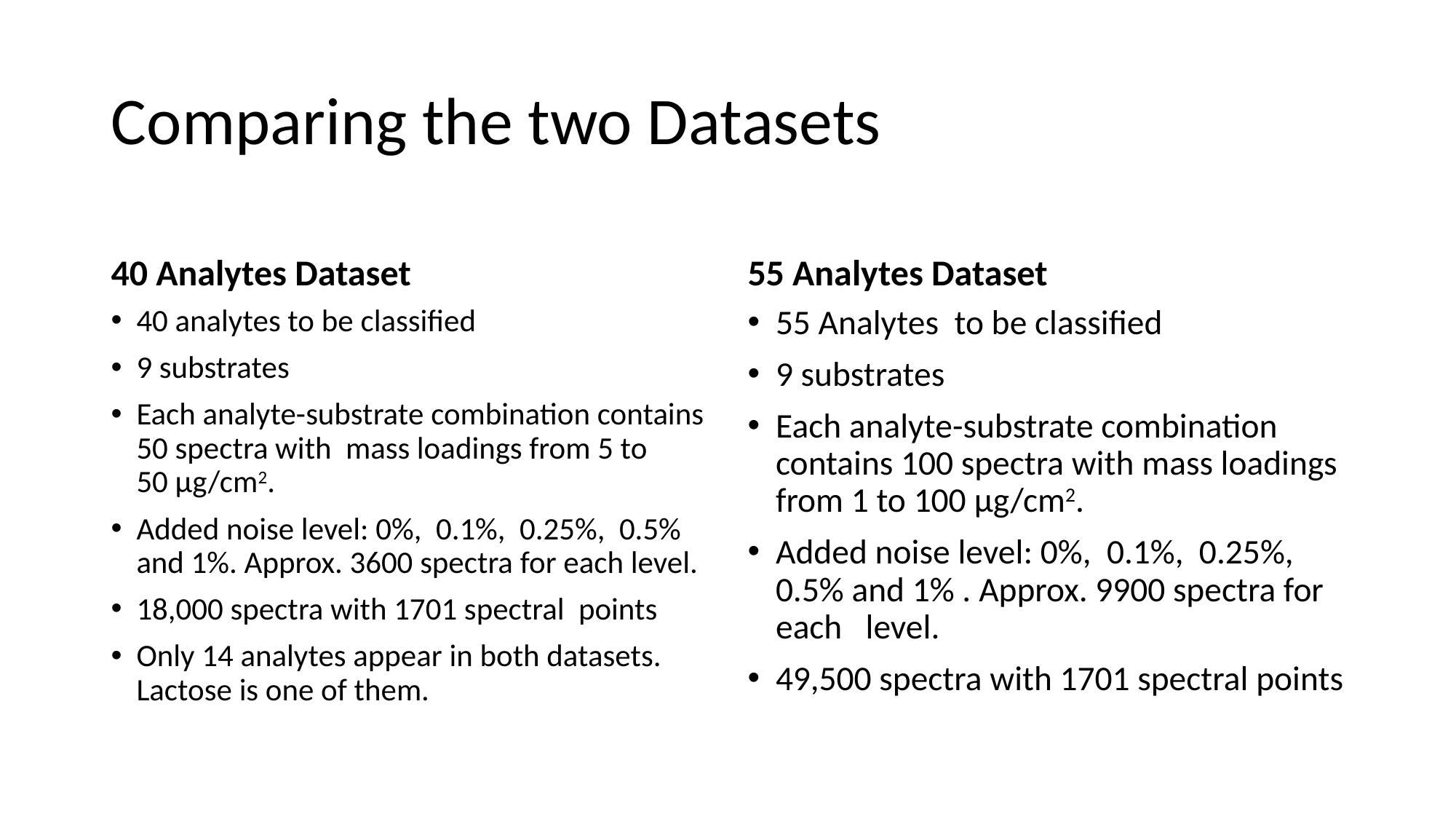

# Comparing the two Datasets
40 Analytes Dataset
55 Analytes Dataset
40 analytes to be classified
9 substrates
Each analyte-substrate combination contains 50 spectra with  mass loadings from 5 to 50 µg/cm2.
Added noise level: 0%,  0.1%,  0.25%,  0.5% and 1%. Approx. 3600 spectra for each level.
18,000 spectra with 1701 spectral  points
Only 14 analytes appear in both datasets. Lactose is one of them.

55 Analytes  to be classified
9 substrates
Each analyte-substrate combination contains 100 spectra with mass loadings from 1 to 100 µg/cm2.
Added noise level: 0%,  0.1%,  0.25%,  0.5% and 1% . Approx. 9900 spectra for each   level.
49,500 spectra with 1701 spectral points